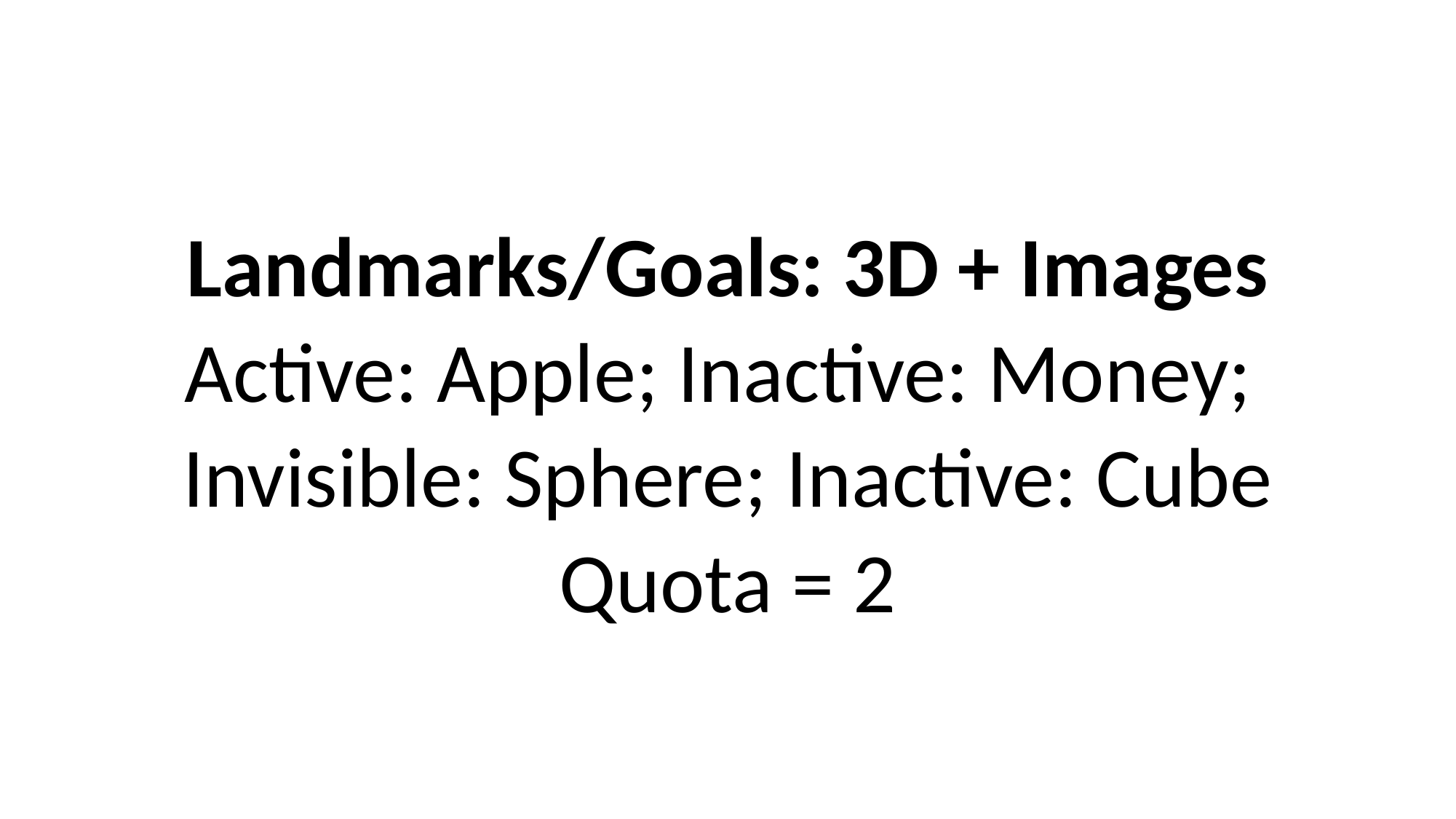

Landmarks/Goals: 3D + Images
Active: Apple; Inactive: Money;
Invisible: Sphere; Inactive: Cube
Quota = 2